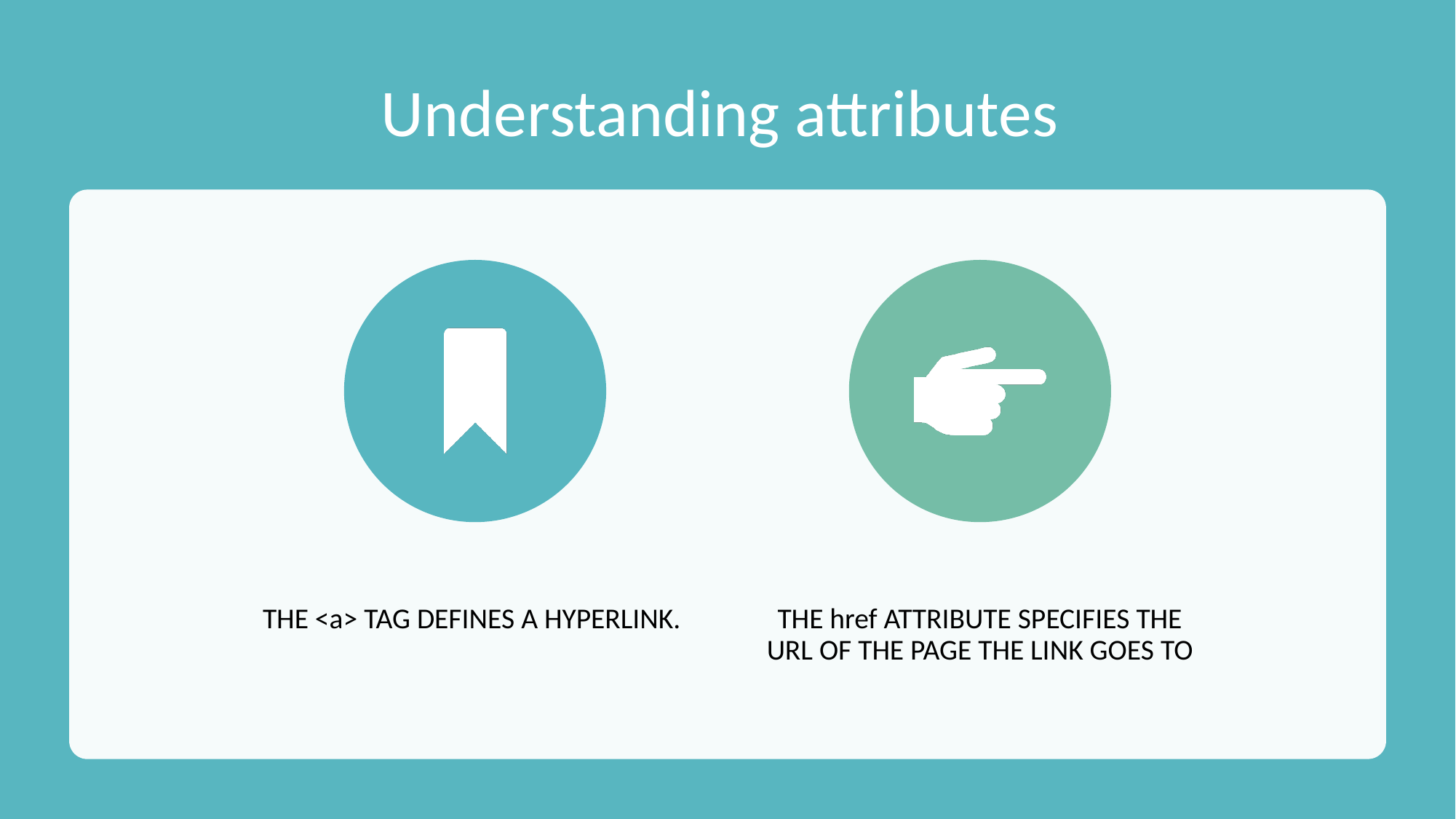

# Understanding attributes

The <a> tag defines a hyperlink.
The href attribute specifies the URL of the page the link goes to